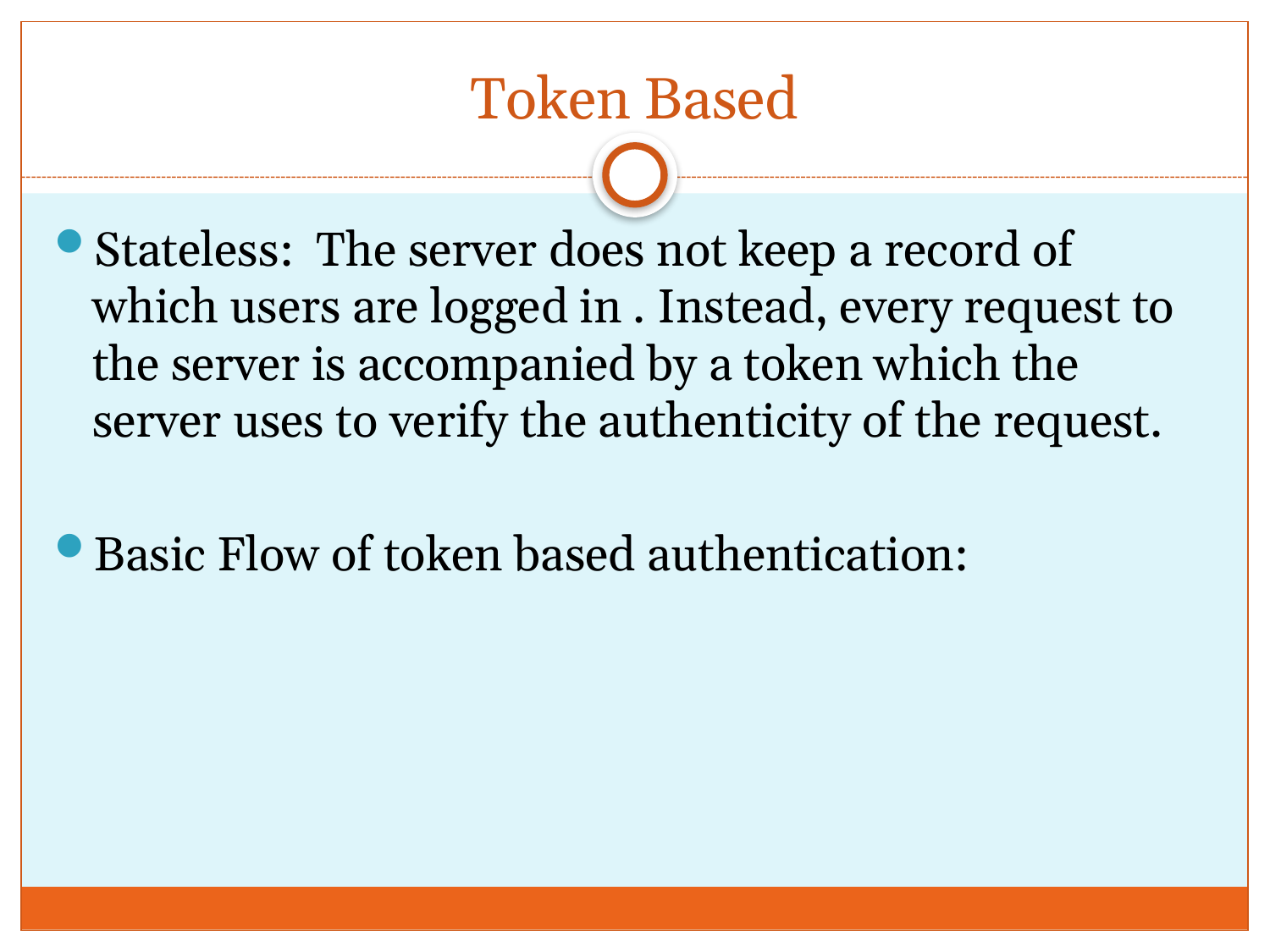

# Token Based
Stateless:  The server does not keep a record of which users are logged in . Instead, every request to the server is accompanied by a token which the server uses to verify the authenticity of the request.

Basic Flow of token based authentication: